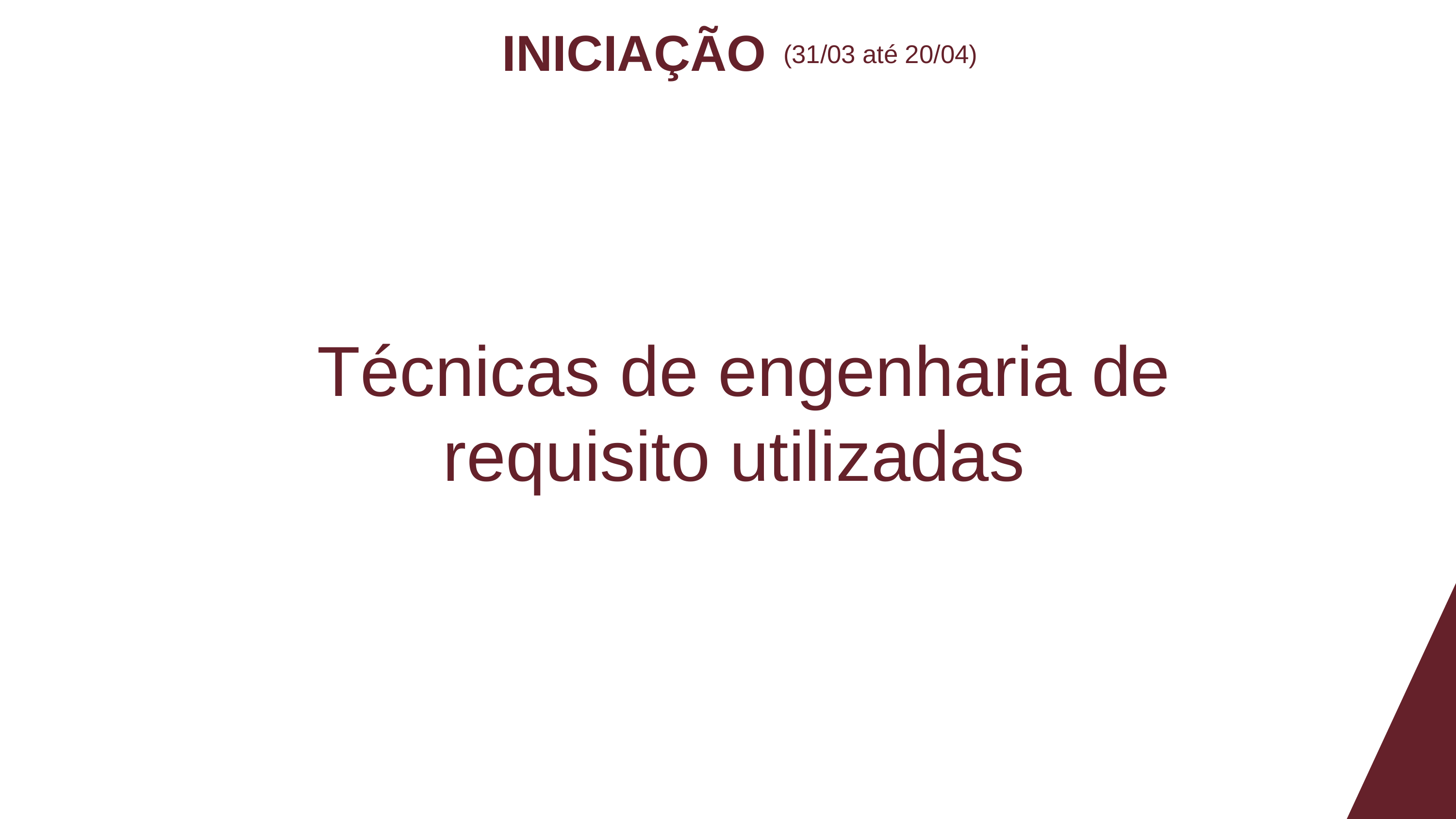

INICIAÇÃO
(31/03 até 20/04)

Técnicas de engenharia de requisito utilizadas